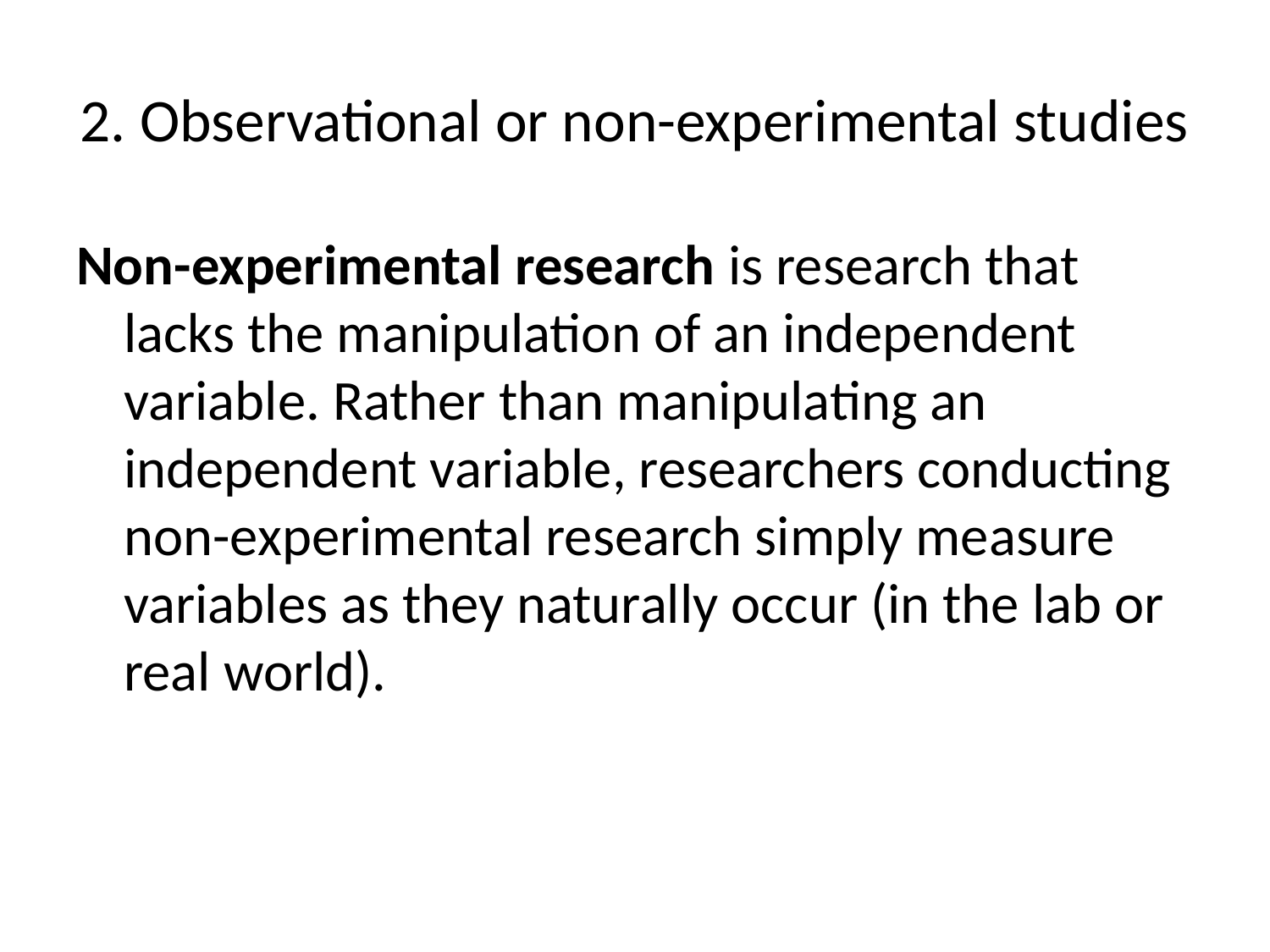

# 2. Observational or non-experimental studies
Non-experimental research is research that lacks the manipulation of an independent variable. Rather than manipulating an independent variable, researchers conducting non-experimental research simply measure variables as they naturally occur (in the lab or real world).